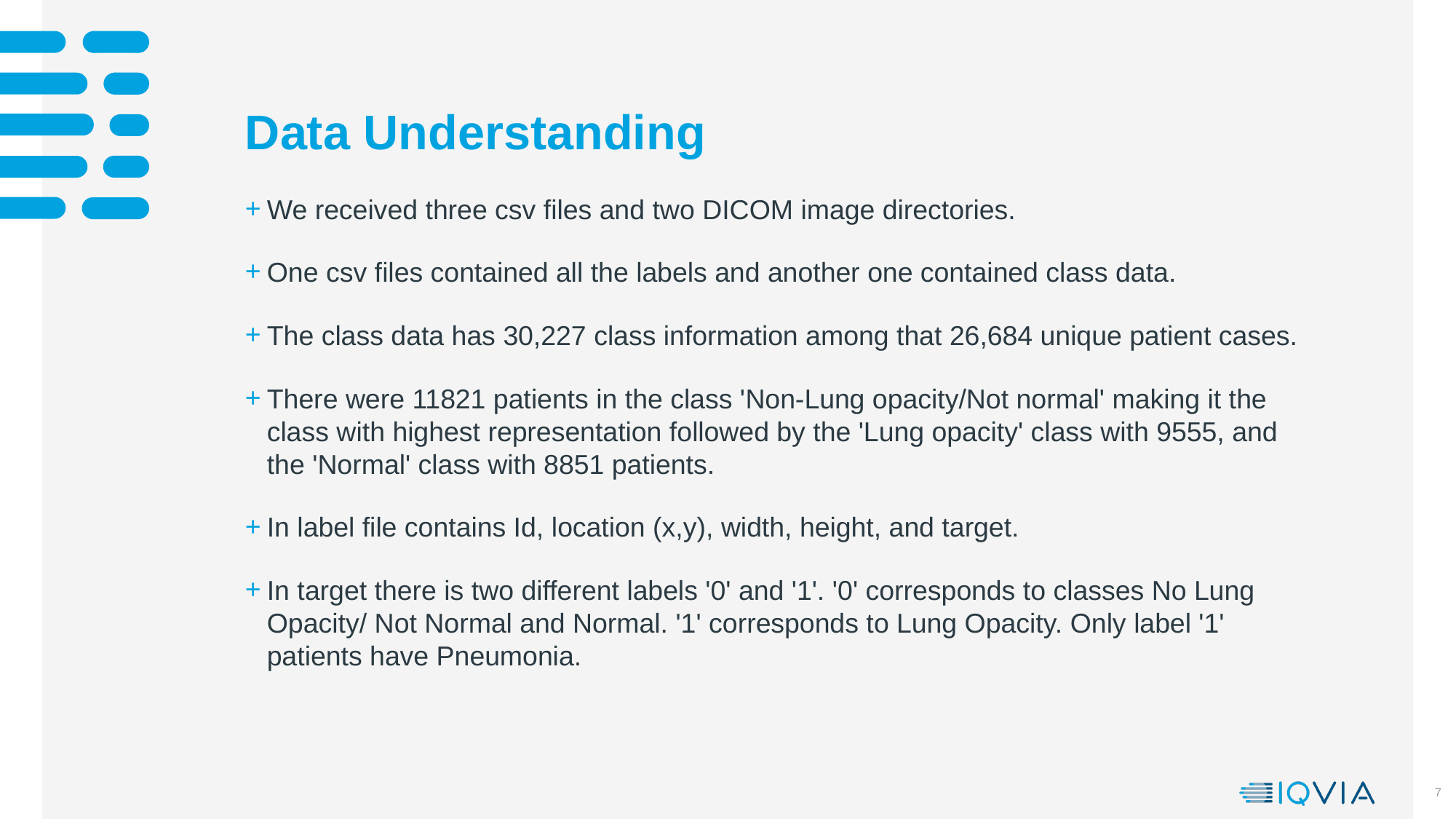

# Data Understanding
We received three csv files and two DICOM image directories.
One csv files contained all the labels and another one contained class data.
The class data has 30,227 class information among that 26,684 unique patient cases.
There were 11821 patients in the class 'Non-Lung opacity/Not normal' making it the class with highest representation followed by the 'Lung opacity' class with 9555, and the 'Normal' class with 8851 patients.
In label file contains Id, location (x,y), width, height, and target.
In target there is two different labels '0' and '1'. '0' corresponds to classes No Lung Opacity/ Not Normal and Normal. '1' corresponds to Lung Opacity. Only label '1' patients have Pneumonia.